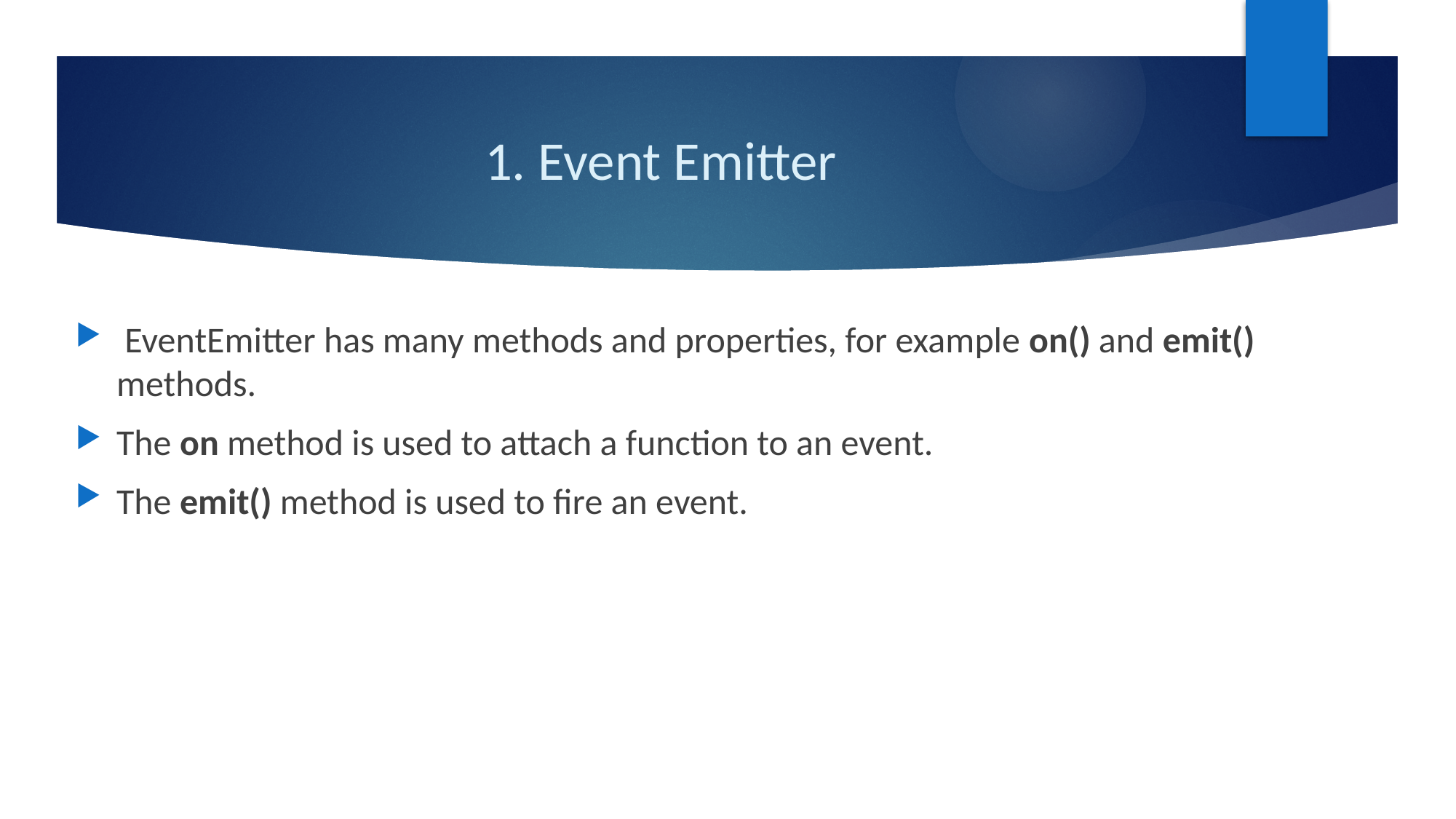

# 1. Event Emitter
 EventEmitter has many methods and properties, for example on() and emit() methods.
The on method is used to attach a function to an event.
The emit() method is used to fire an event.